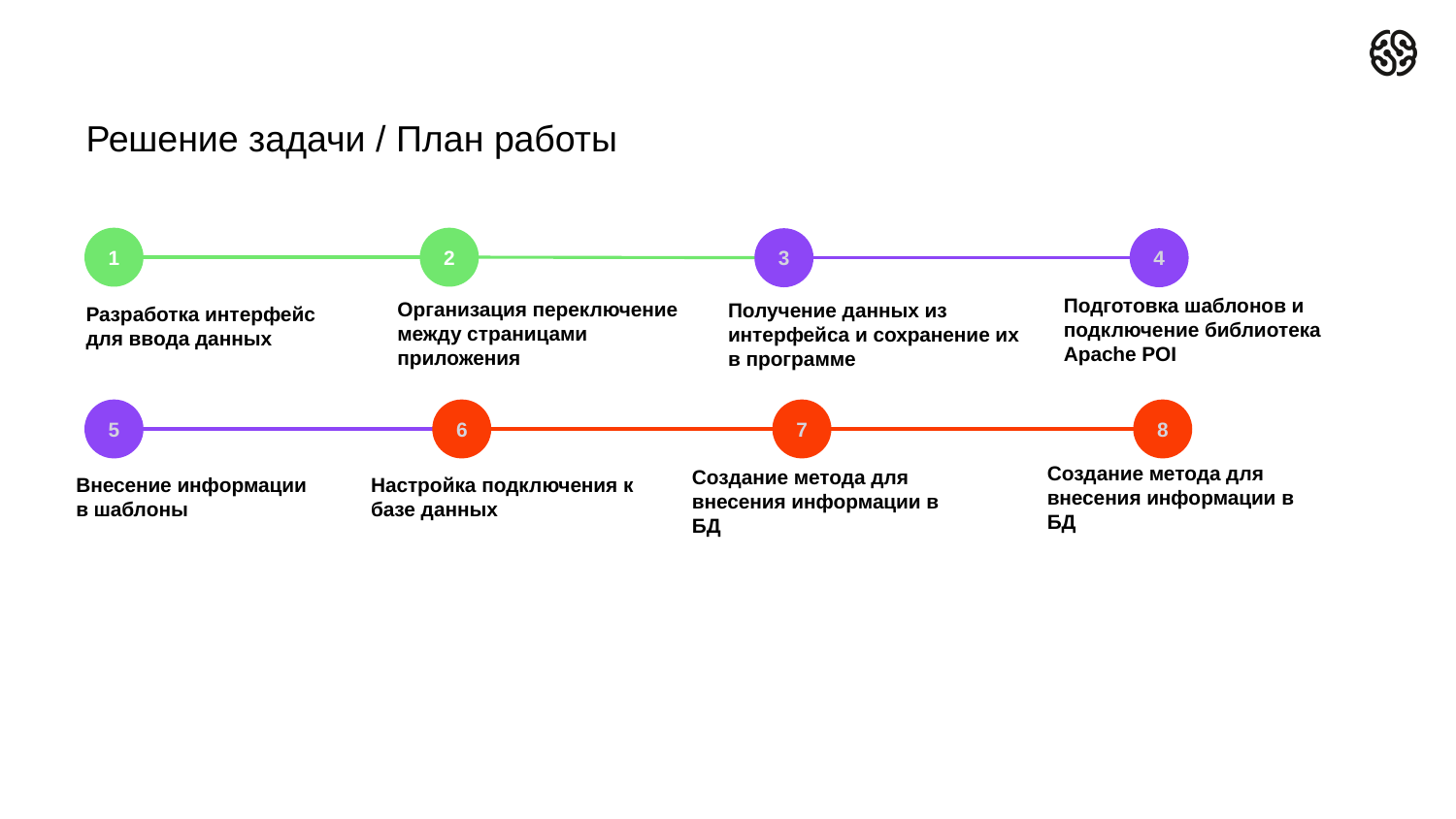

# Решение задачи / План работы
2
1
3
4
Подготовка шаблонов и подключение библиотека Apache POI

Организация переключение между страницами приложения
Получение данных из интерфейса и сохранение их в программе

Разработка интерфейс для ввода данных
5
6
7
8
Создание метода для внесения информации в БД

Создание метода для внесения информации в БД

Настройка подключения к базе данных

Внесение информации
в шаблоны